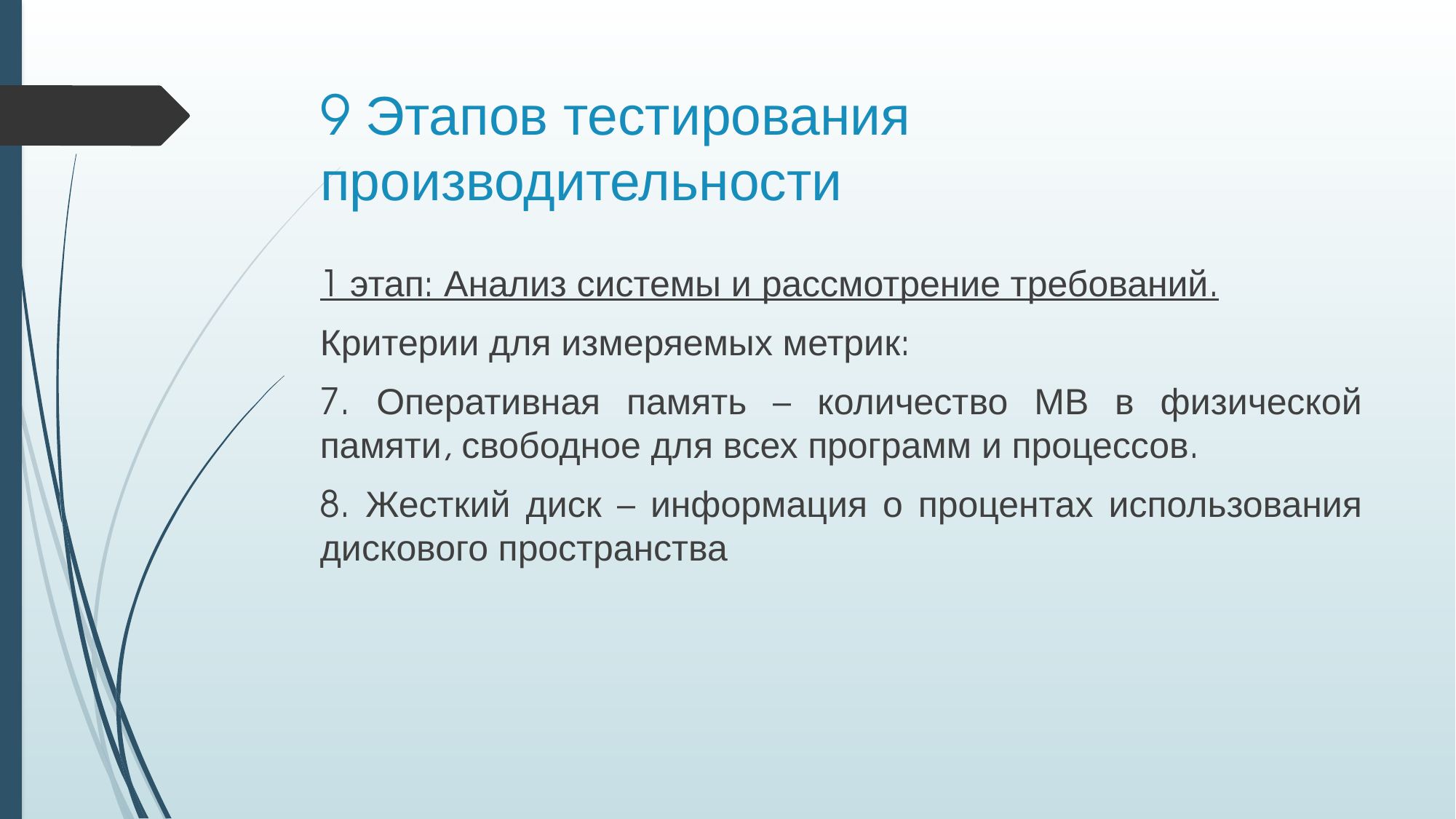

# 9 Этапов тестирования производительности
1 этап: Анализ системы и рассмотрение требований.
Критерии для измеряемых метрик:
7. Оперативная память – количество МВ в физической памяти, свободное для всех программ и процессов.
8. Жесткий диск – информация о процентах использования дискового пространства